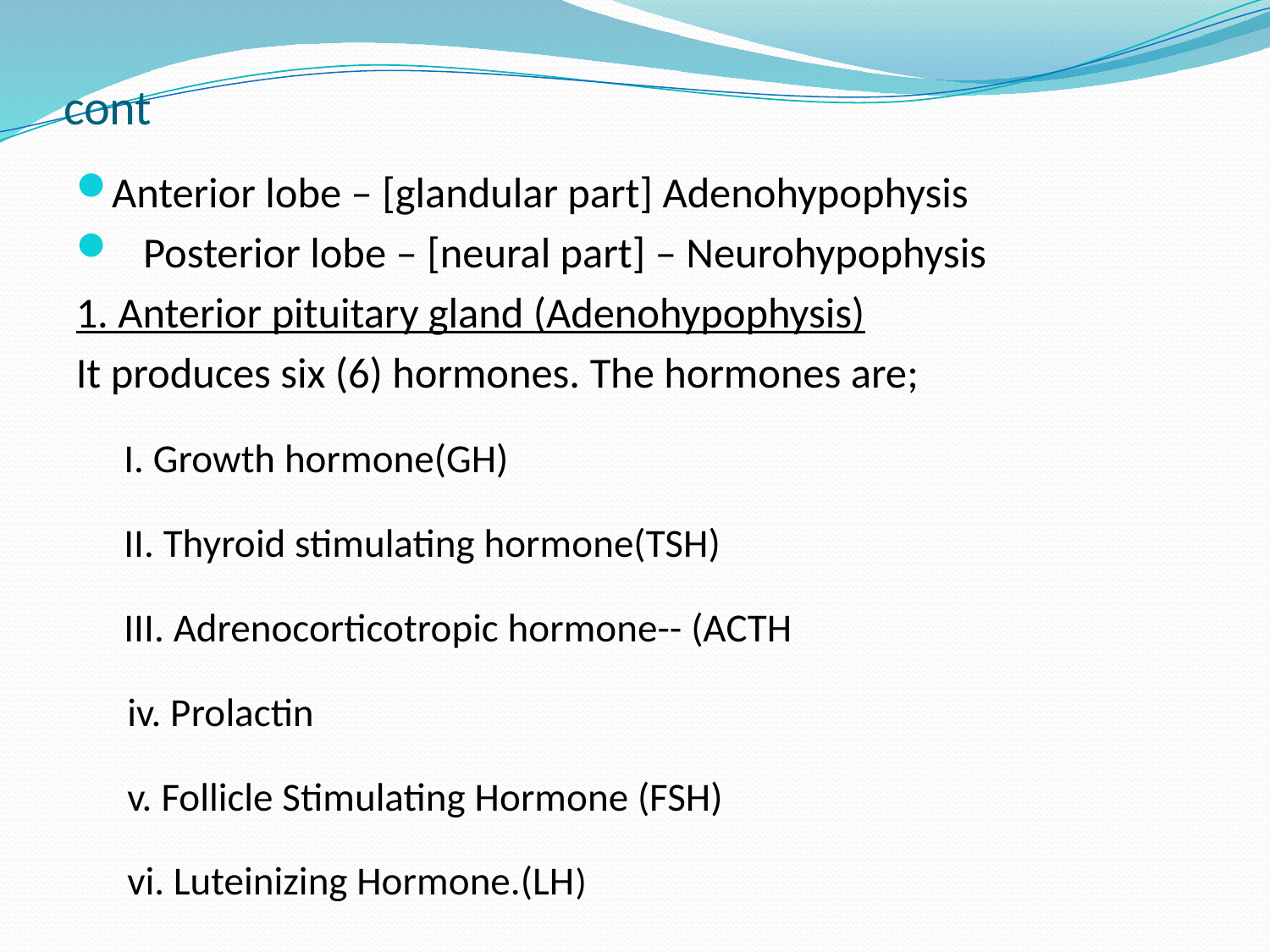

# cont
Anterior lobe – [glandular part] Adenohypophysis
Posterior lobe – [neural part] – Neurohypophysis
1. Anterior pituitary gland (Adenohypophysis)
It produces six (6) hormones. The hormones are;
I. Growth hormone(GH)
II. Thyroid stimulating hormone(TSH)
III. Adrenocorticotropic hormone-- (ACTH
iv. Prolactin
v. Follicle Stimulating Hormone (FSH)
vi. Luteinizing Hormone.(LH)